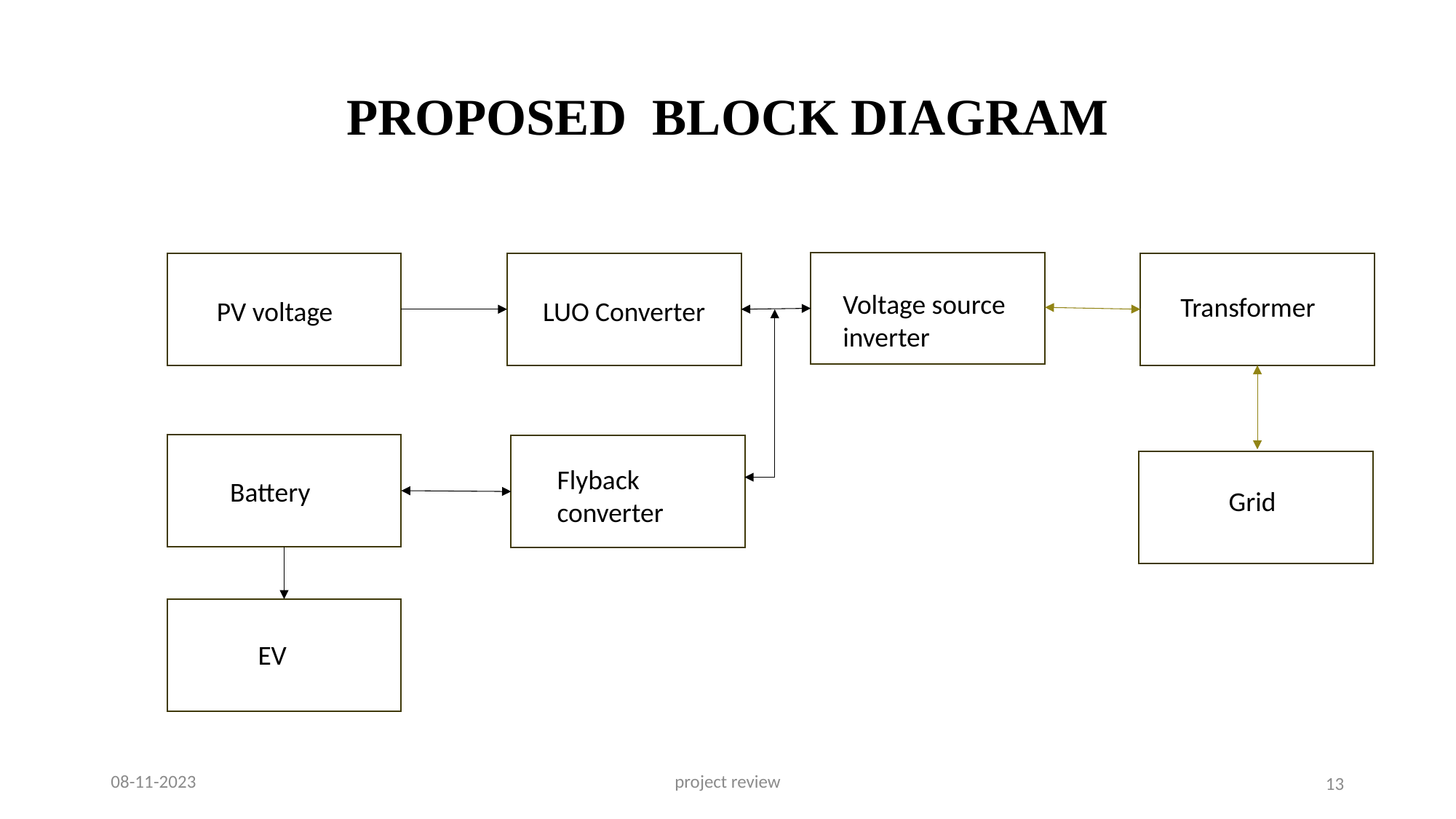

# PROPOSED  BLOCK DIAGRAM

Voltage source inverter
Transformer
PV voltage
LUO Converter

Flyback converter
Battery
Grid

EV

08-11-2023

project review
13